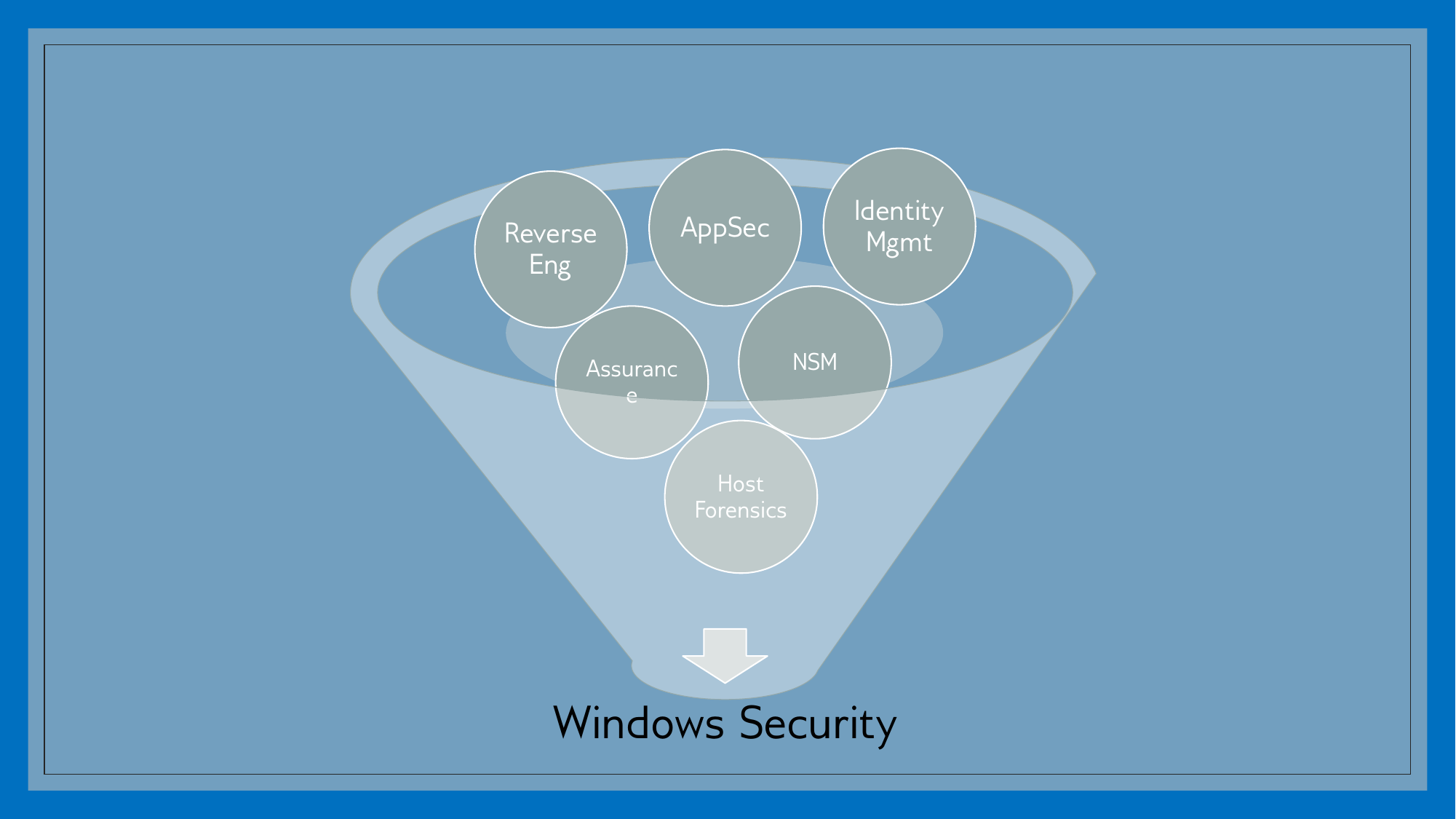

Identity Mgmt

AppSec

ReverseEng
Windows Security
Host Forensics
Assurance
NSM